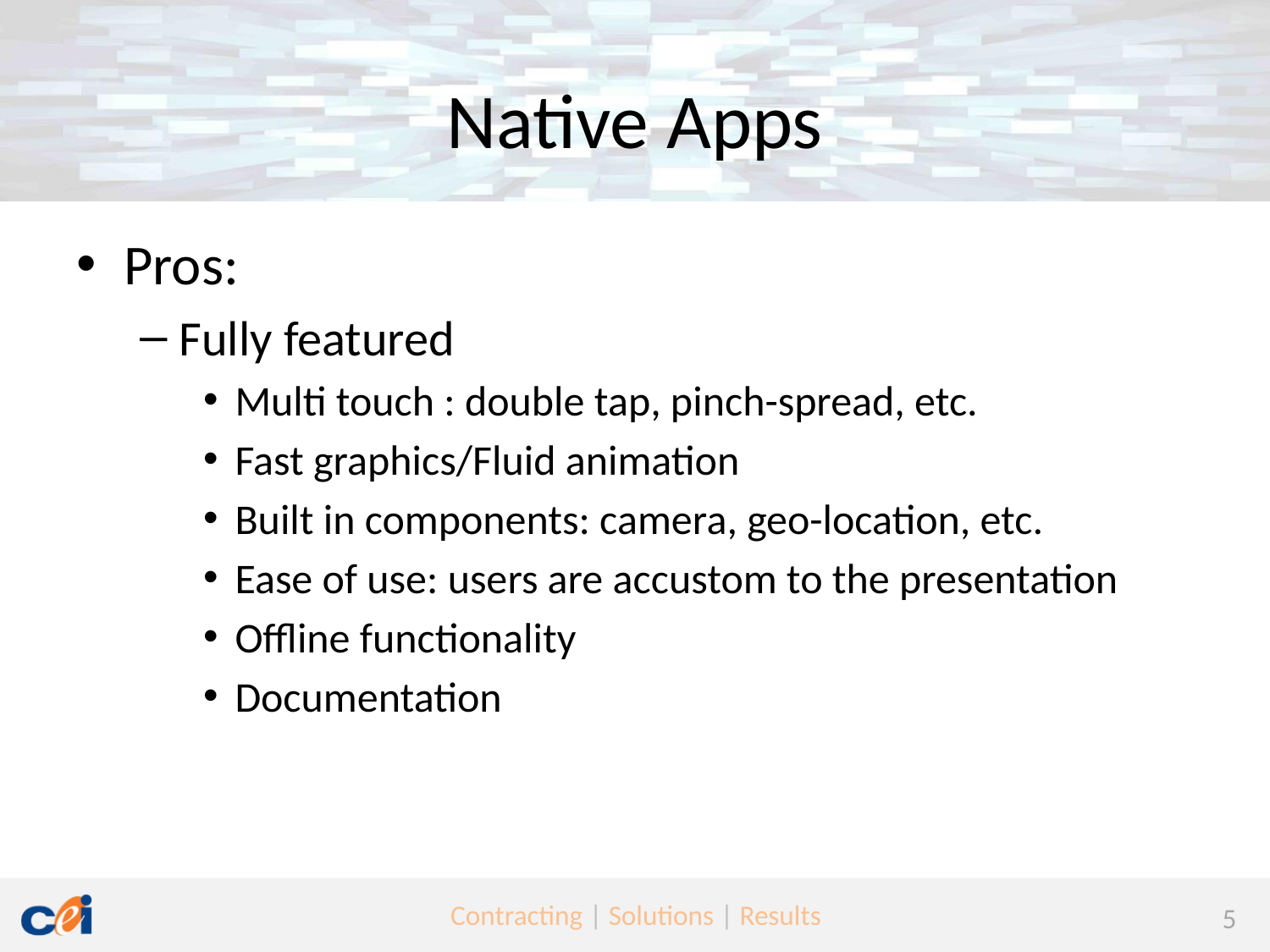

# Native Apps
Pros:
Fully featured
Multi touch : double tap, pinch-spread, etc.
Fast graphics/Fluid animation
Built in components: camera, geo-location, etc.
Ease of use: users are accustom to the presentation
Offline functionality
Documentation